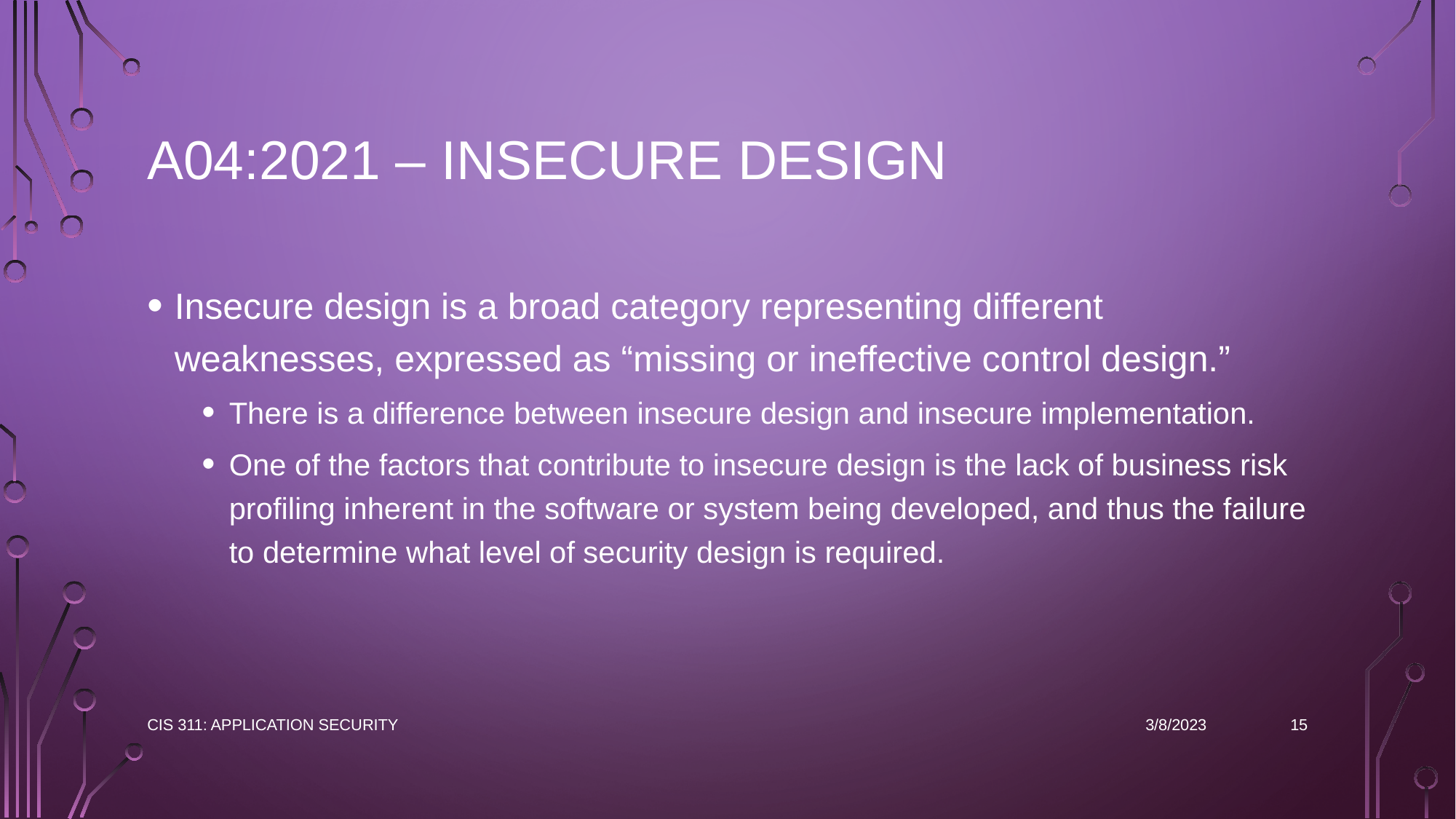

# A04:2021 – Insecure Design
Insecure design is a broad category representing different weaknesses, expressed as “missing or ineffective control design.”
There is a difference between insecure design and insecure implementation.
One of the factors that contribute to insecure design is the lack of business risk profiling inherent in the software or system being developed, and thus the failure to determine what level of security design is required.

15
CIS 311: Application Security
3/8/2023